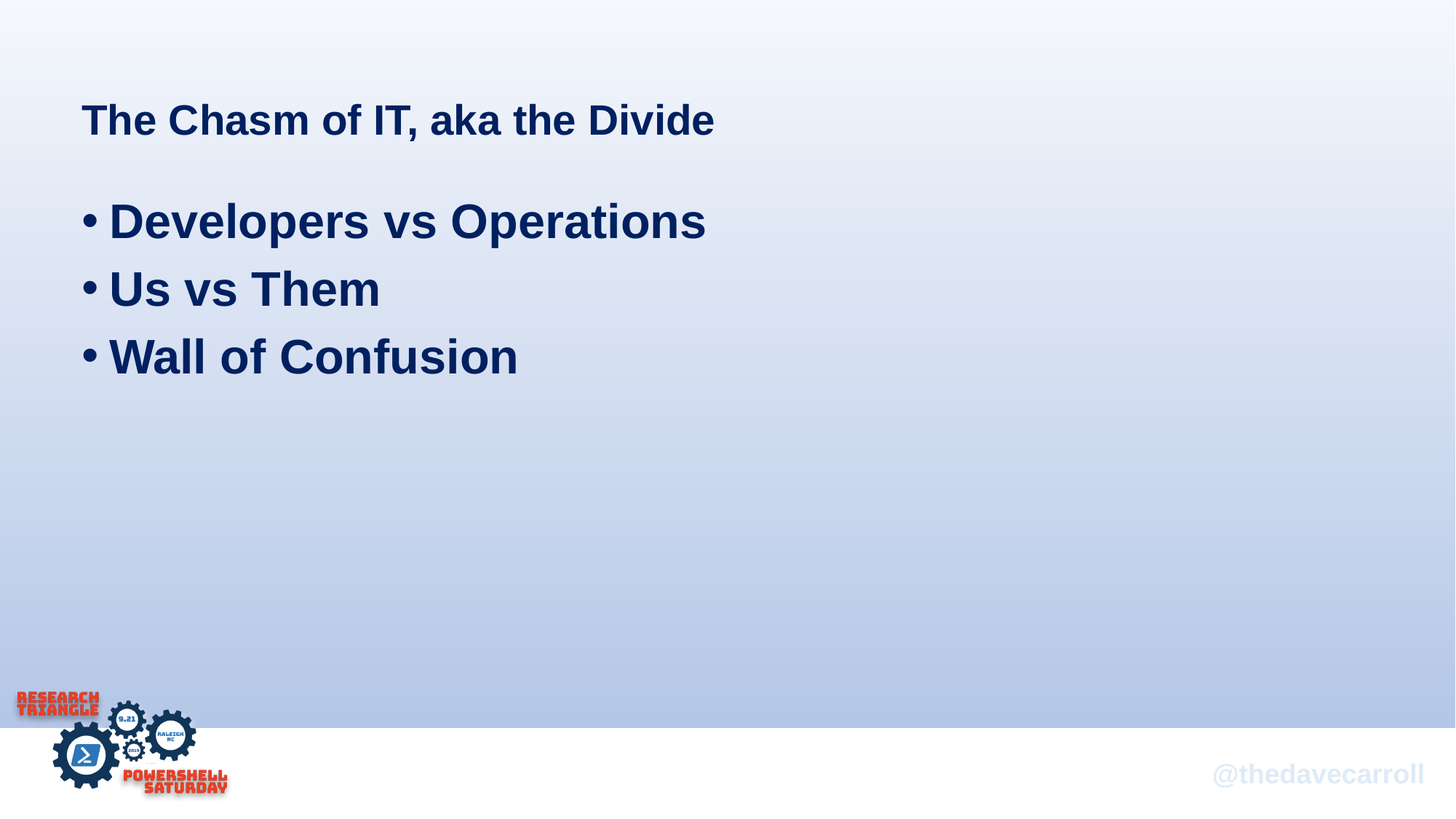

# The Chasm of IT, aka the Divide
Developers vs Operations
Us vs Them
Wall of Confusion